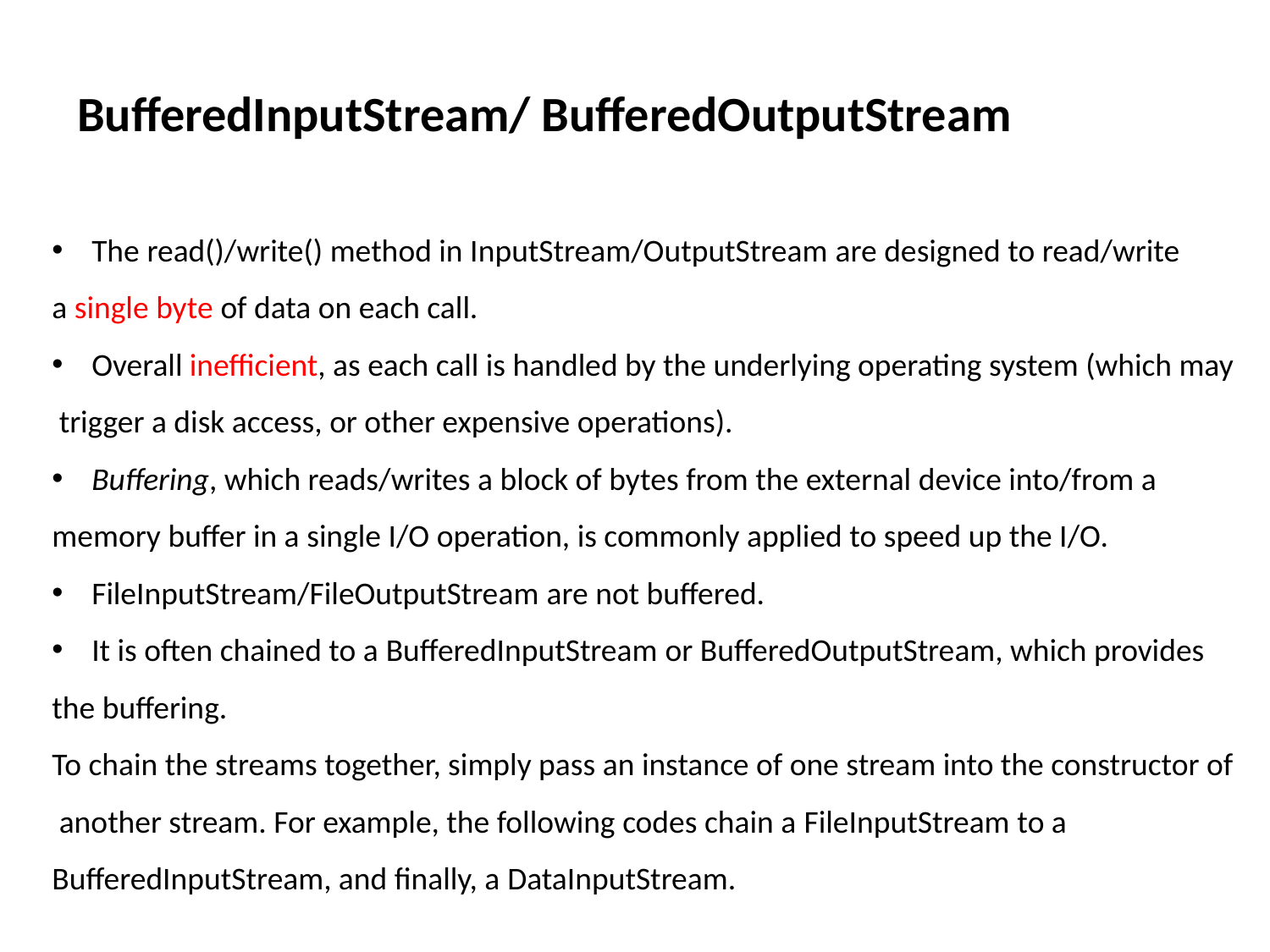

BufferedInputStream/ BufferedOutputStream
The read()/write() method in InputStream/OutputStream are designed to read/write
a single byte of data on each call.
Overall inefficient, as each call is handled by the underlying operating system (which may
 trigger a disk access, or other expensive operations).
Buffering, which reads/writes a block of bytes from the external device into/from a
memory buffer in a single I/O operation, is commonly applied to speed up the I/O.
FileInputStream/FileOutputStream are not buffered.
It is often chained to a BufferedInputStream or BufferedOutputStream, which provides
the buffering.
To chain the streams together, simply pass an instance of one stream into the constructor of
 another stream. For example, the following codes chain a FileInputStream to a
BufferedInputStream, and finally, a DataInputStream.